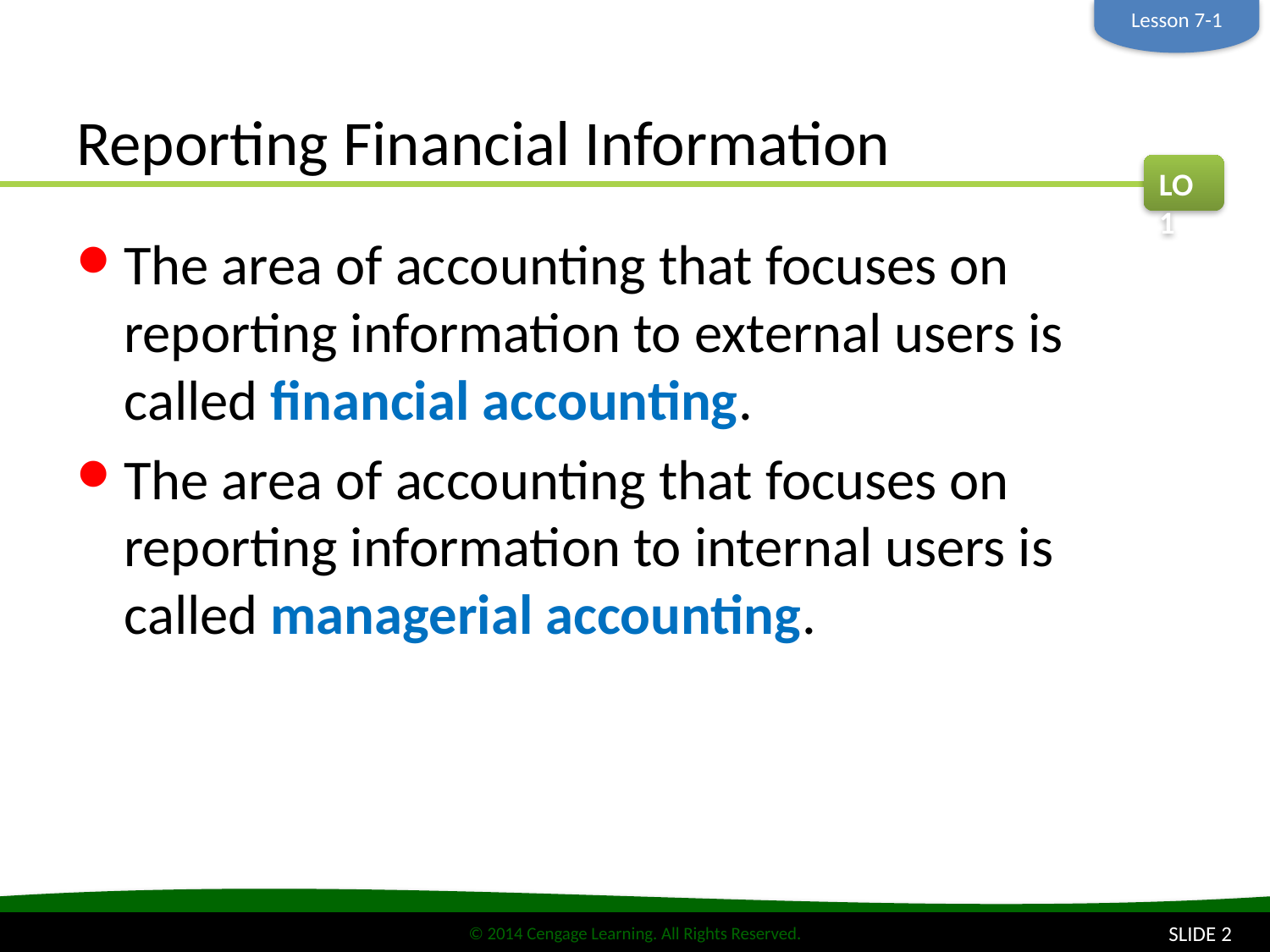

Lesson 7-1

# Reporting Financial Information
LO1
The area of accounting that focuses on reporting information to external users is called financial accounting.
The area of accounting that focuses on reporting information to internal users is called managerial accounting.
SLIDE 2